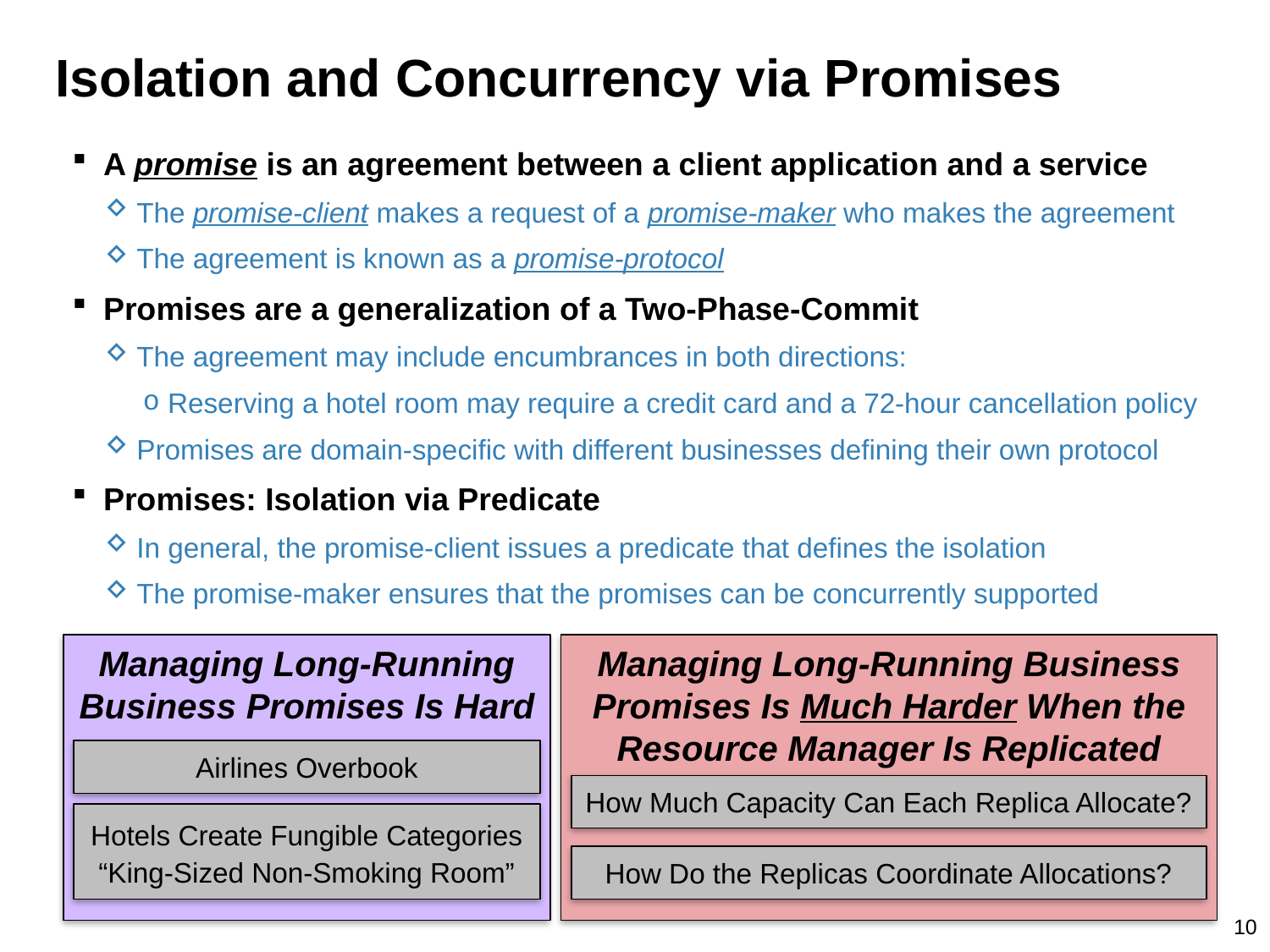

# Isolation and Concurrency via Promises
A promise is an agreement between a client application and a service
The promise-client makes a request of a promise-maker who makes the agreement
The agreement is known as a promise-protocol
Promises are a generalization of a Two-Phase-Commit
The agreement may include encumbrances in both directions:
Reserving a hotel room may require a credit card and a 72-hour cancellation policy
Promises are domain-specific with different businesses defining their own protocol
Promises: Isolation via Predicate
In general, the promise-client issues a predicate that defines the isolation
The promise-maker ensures that the promises can be concurrently supported
Managing Long-Running Business Promises Is Hard
Airlines Overbook
Hotels Create Fungible Categories
“King-Sized Non-Smoking Room”
Managing Long-Running Business Promises Is Much Harder When the Resource Manager Is Replicated
How Much Capacity Can Each Replica Allocate?
How Do the Replicas Coordinate Allocations?
10